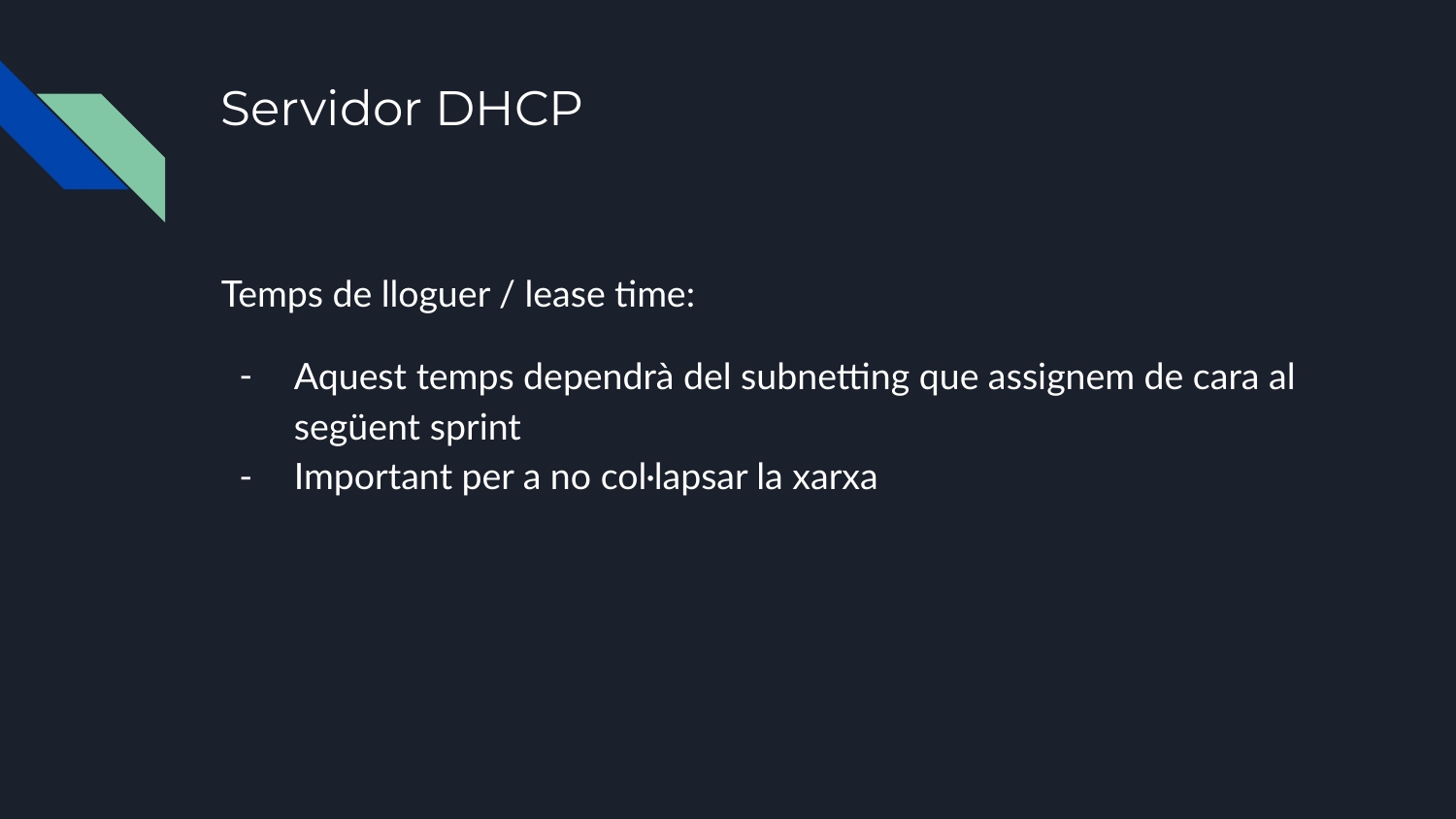

# Servidor DHCP

Temps de lloguer / lease time:
Aquest temps dependrà del subnetting que assignem de cara al següent sprint
Important per a no col·lapsar la xarxa